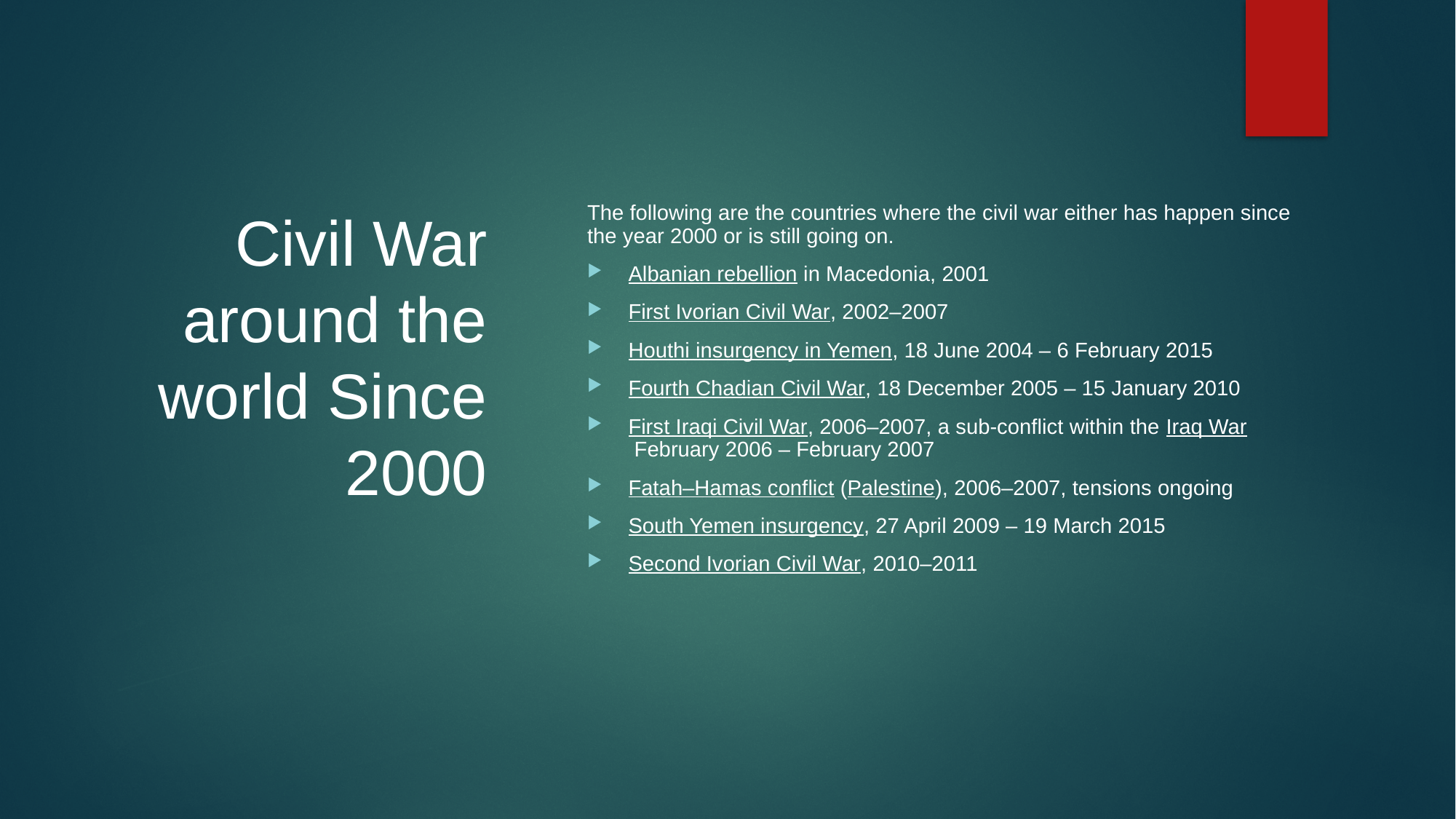

# Civil War around the world Since 2000
The following are the countries where the civil war either has happen since the year 2000 or is still going on.
Albanian rebellion in Macedonia, 2001
First Ivorian Civil War, 2002–2007
Houthi insurgency in Yemen, 18 June 2004 – 6 February 2015
Fourth Chadian Civil War, 18 December 2005 – 15 January 2010
First Iraqi Civil War, 2006–2007, a sub-conflict within the Iraq War February 2006 – February 2007
Fatah–Hamas conflict (Palestine), 2006–2007, tensions ongoing
South Yemen insurgency, 27 April 2009 – 19 March 2015
Second Ivorian Civil War, 2010–2011